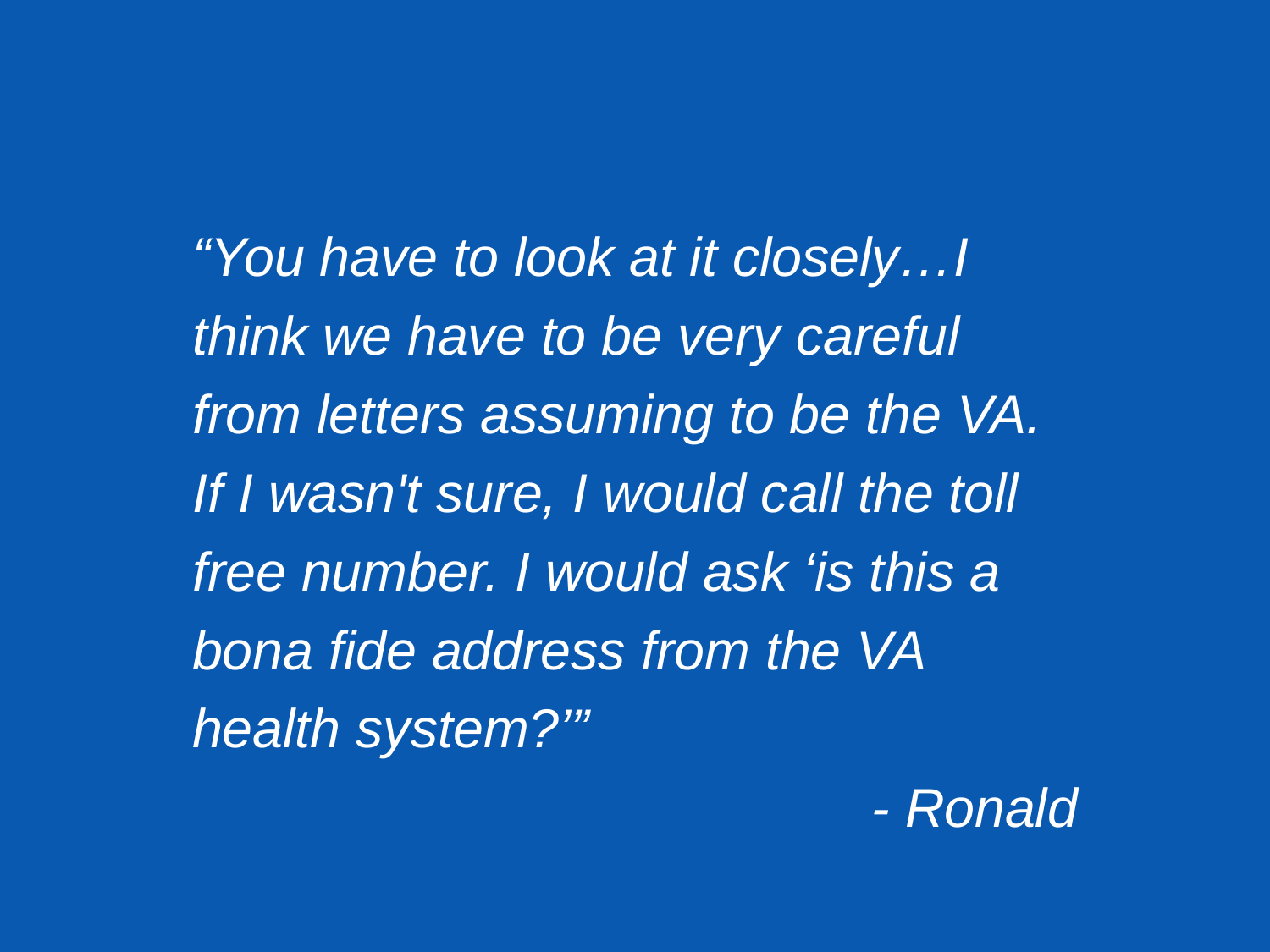

“You have to look at it closely…I think we have to be very careful from letters assuming to be the VA. If I wasn't sure, I would call the toll free number. I would ask ‘is this a bona fide address from the VA health system?’”
- Ronald